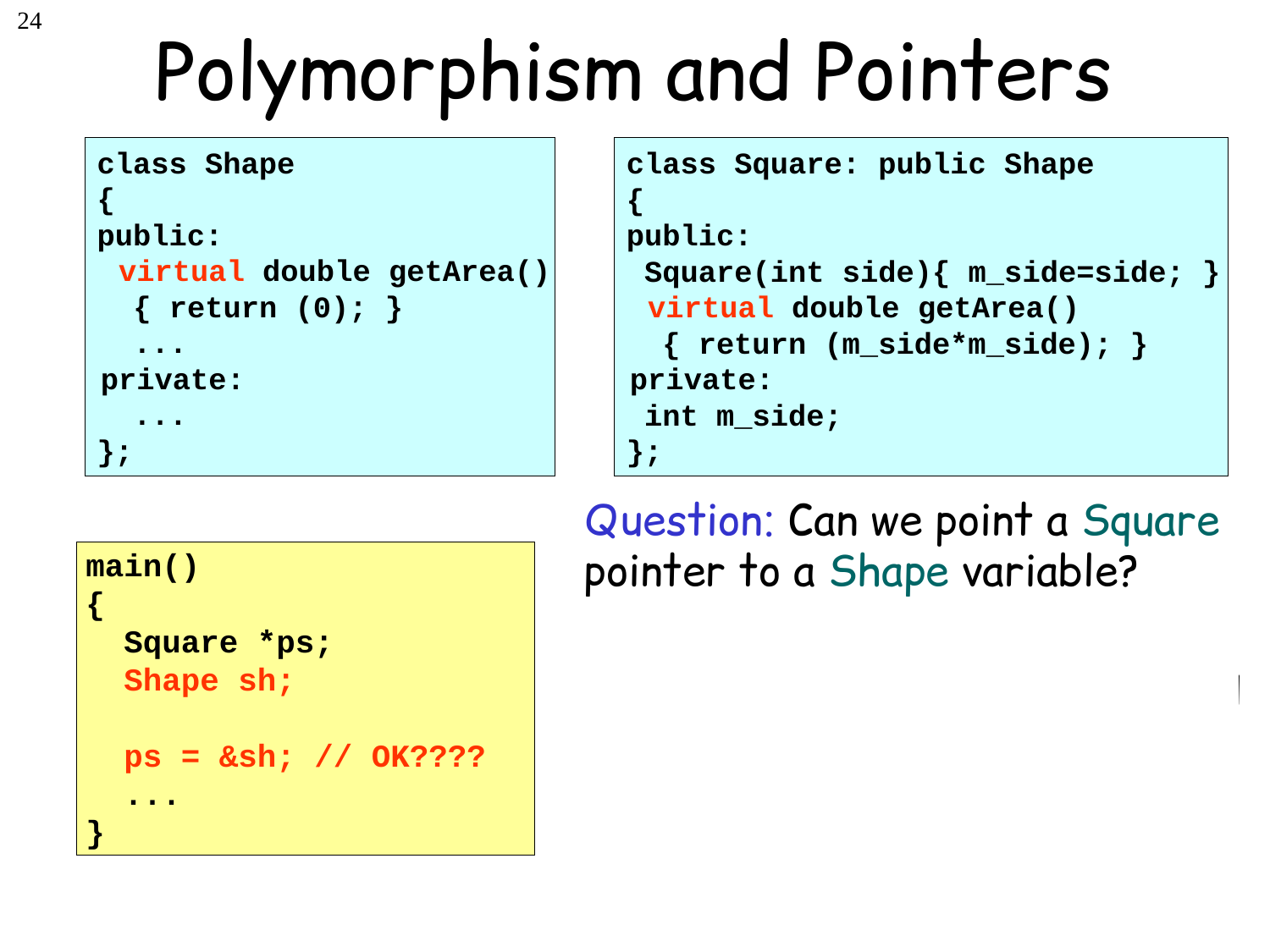

# Polymorphism and Pointers
24

class Shape
{
public:
  virtual double getArea()
  { return (0); }
  ...
 private:
  ...
};

class Square: public Shape
{
public:
 Square(int side){ m_side=side; }
  virtual double getArea()
  { return (m_side*m_side); }
 private:
 int m_side;
};
Question: Can we point a Square pointer to a Shape variable?
main()
{
  Square *ps;
  Shape sh;

  ps = &sh; // OK????
  ...
}

No: While all Squares are Shapes, all Shapes are not necessarily Squares.

Or, said another way, you may never point a derived class pointer/ reference to a base class variable.